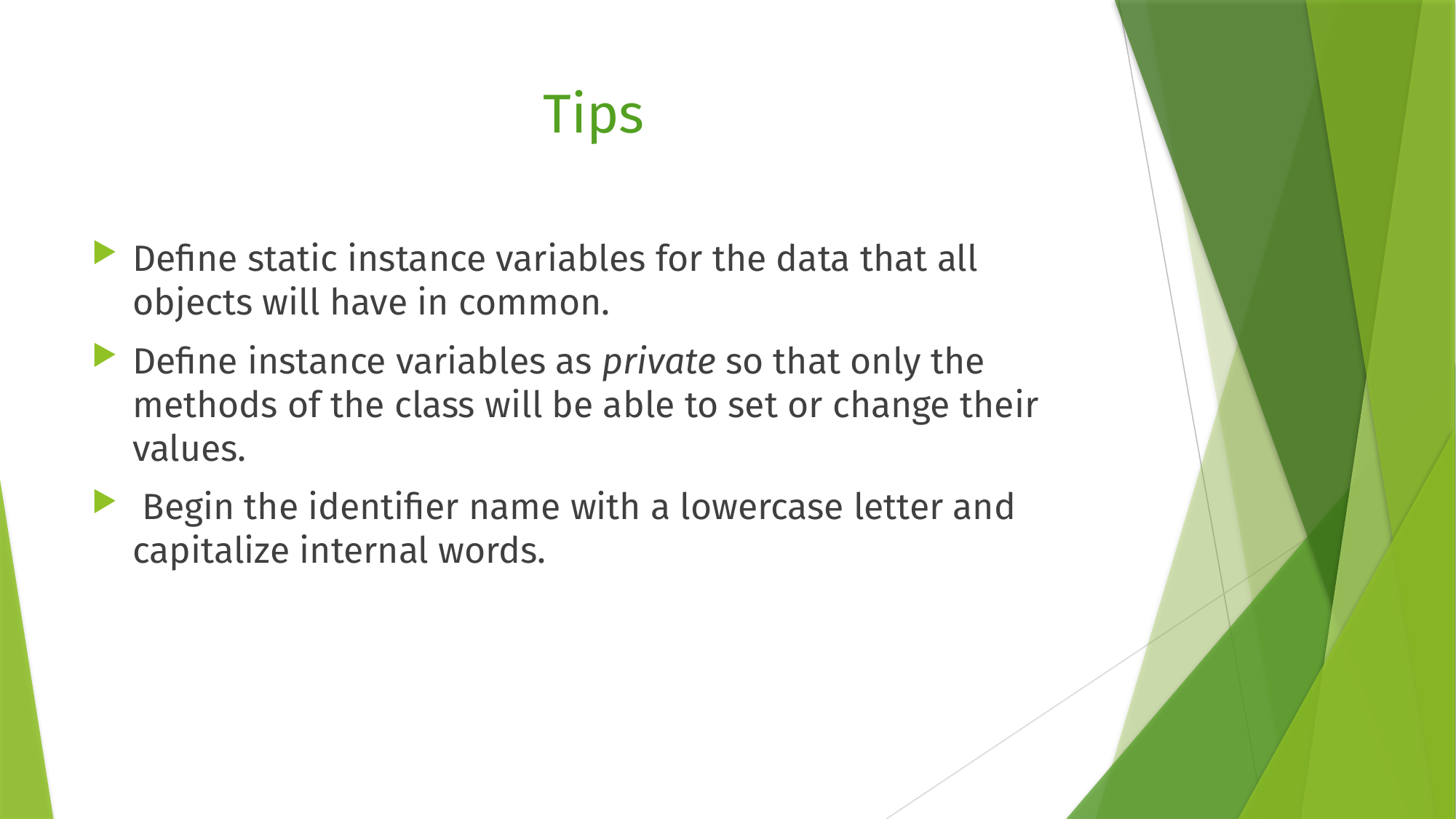

# Tips

Define static instance variables for the data that all objects will have in common.
Define instance variables as private so that only the methods of the class will be able to set or change their values.
 Begin the identifier name with a lowercase letter and capitalize internal words.